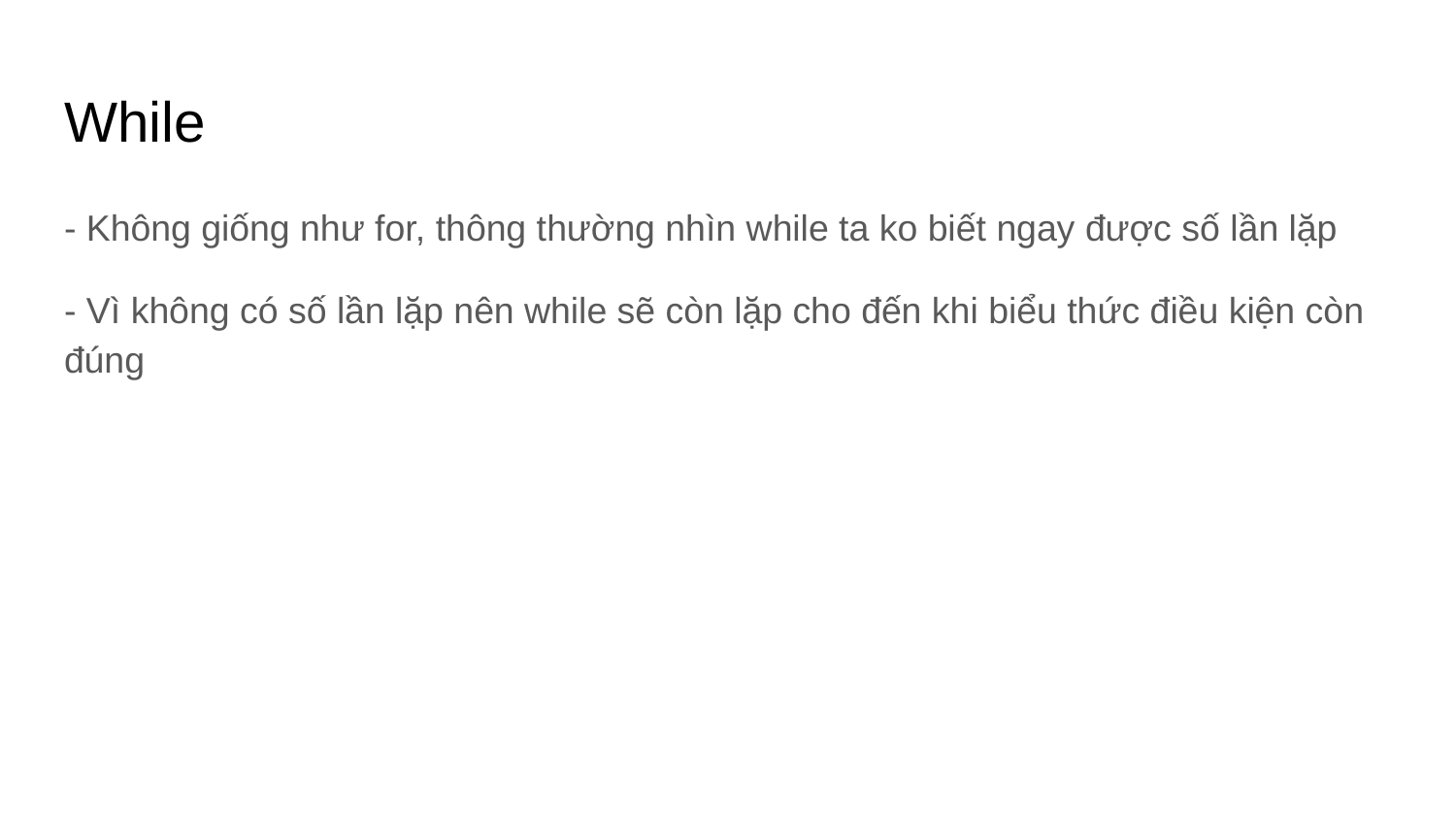

# While
- Không giống như for, thông thường nhìn while ta ko biết ngay được số lần lặp
- Vì không có số lần lặp nên while sẽ còn lặp cho đến khi biểu thức điều kiện còn đúng